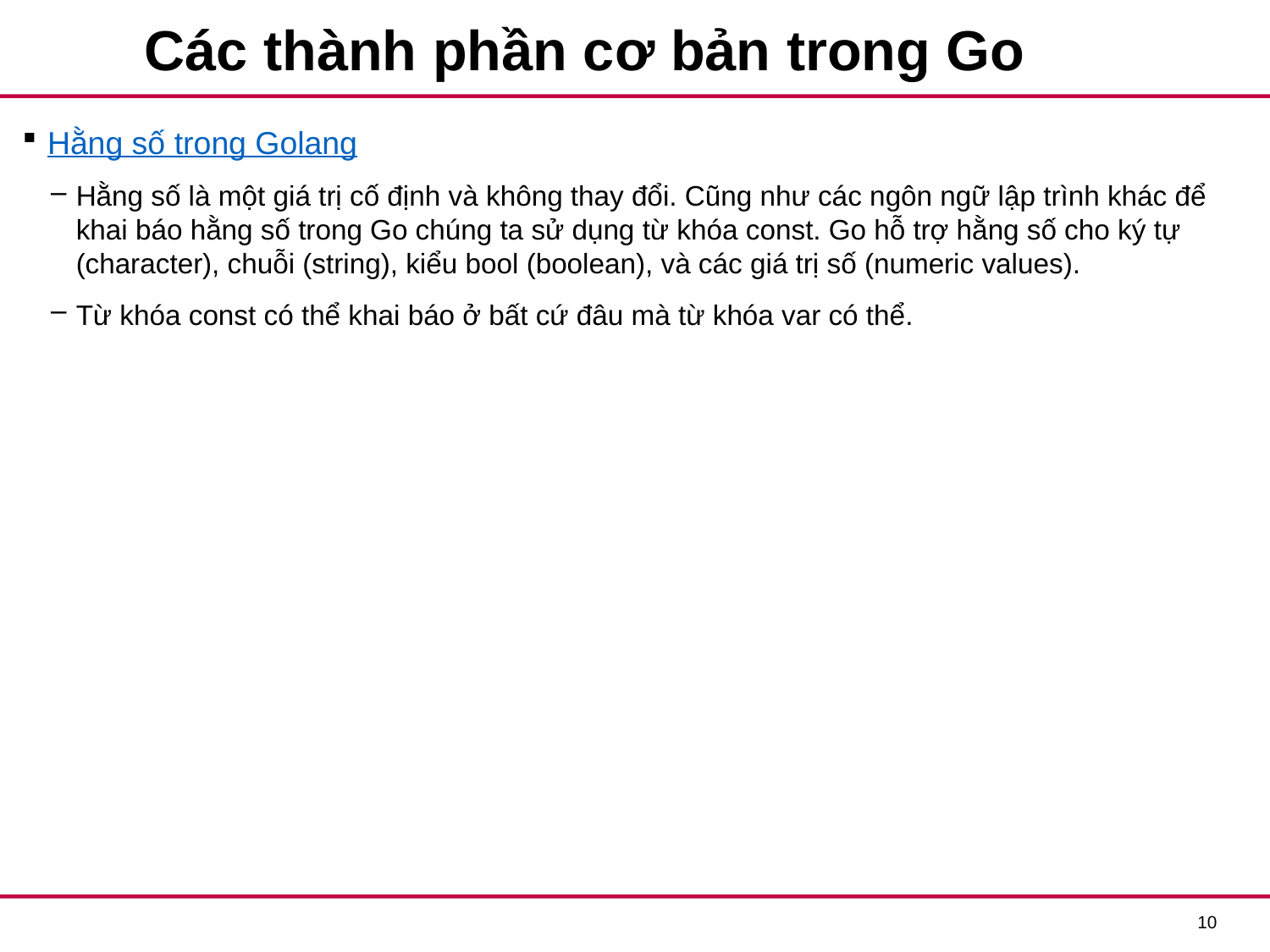

# Các thành phần cơ bản trong Go
Hằng số trong Golang
Hằng số là một giá trị cố định và không thay đổi. Cũng như các ngôn ngữ lập trình khác để khai báo hằng số trong Go chúng ta sử dụng từ khóa const. Go hỗ trợ hằng số cho ký tự (character), chuỗi (string), kiểu bool (boolean), và các giá trị số (numeric values).
Từ khóa const có thể khai báo ở bất cứ đâu mà từ khóa var có thể.

10